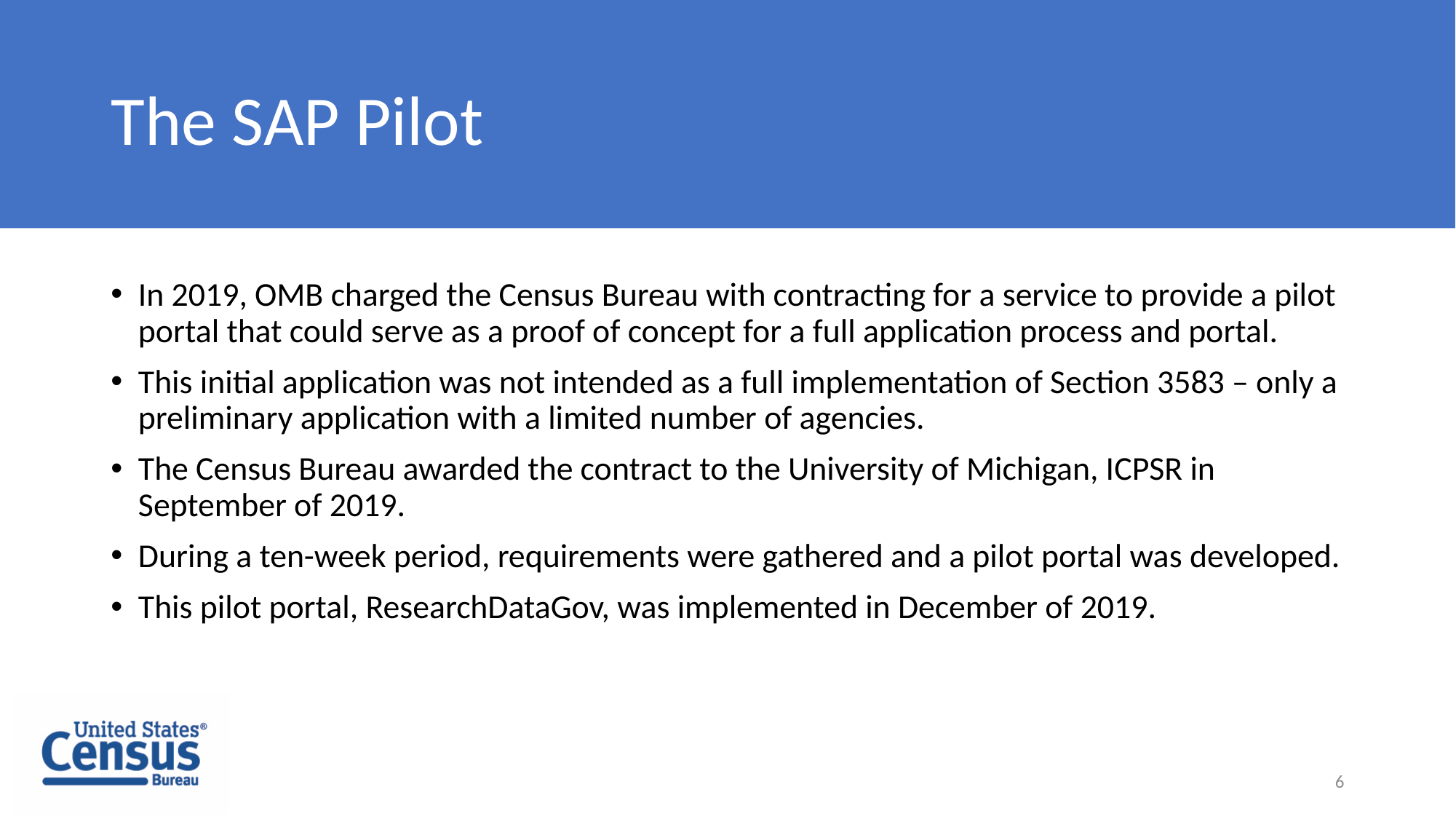

# The SAP Pilot
In 2019, OMB charged the Census Bureau with contracting for a service to provide a pilot portal that could serve as a proof of concept for a full application process and portal.
This initial application was not intended as a full implementation of Section 3583 – only a preliminary application with a limited number of agencies.
The Census Bureau awarded the contract to the University of Michigan, ICPSR in September of 2019.
During a ten-week period, requirements were gathered and a pilot portal was developed.
This pilot portal, ResearchDataGov, was implemented in December of 2019.

6